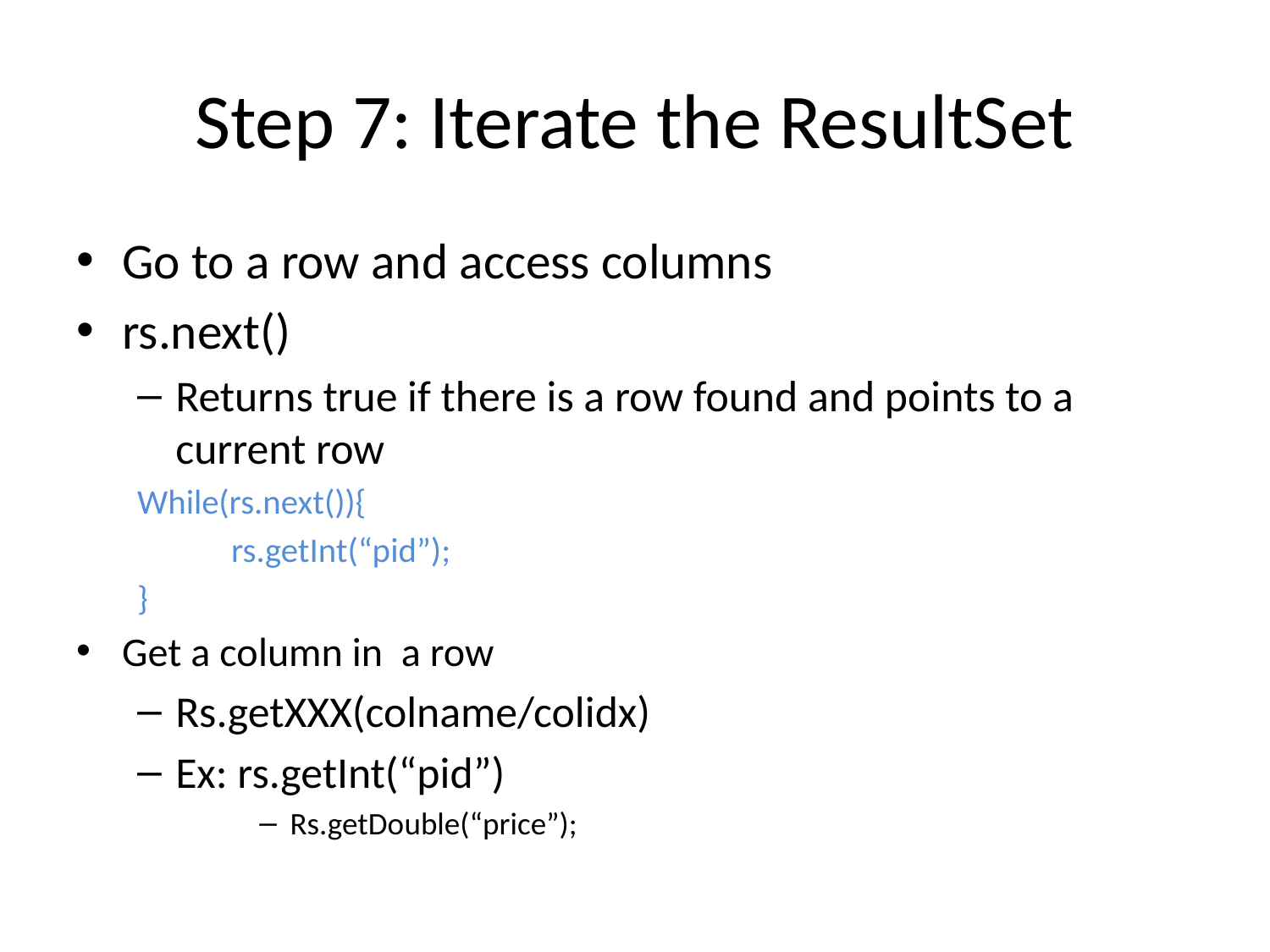

# Step 7: Iterate the ResultSet
Go to a row and access columns
rs.next()
Returns true if there is a row found and points to a current row
While(rs.next()){
            rs.getInt(“pid”);
}
Get a column in  a row
Rs.getXXX(colname/colidx)
Ex: rs.getInt(“pid”)
Rs.getDouble(“price”);